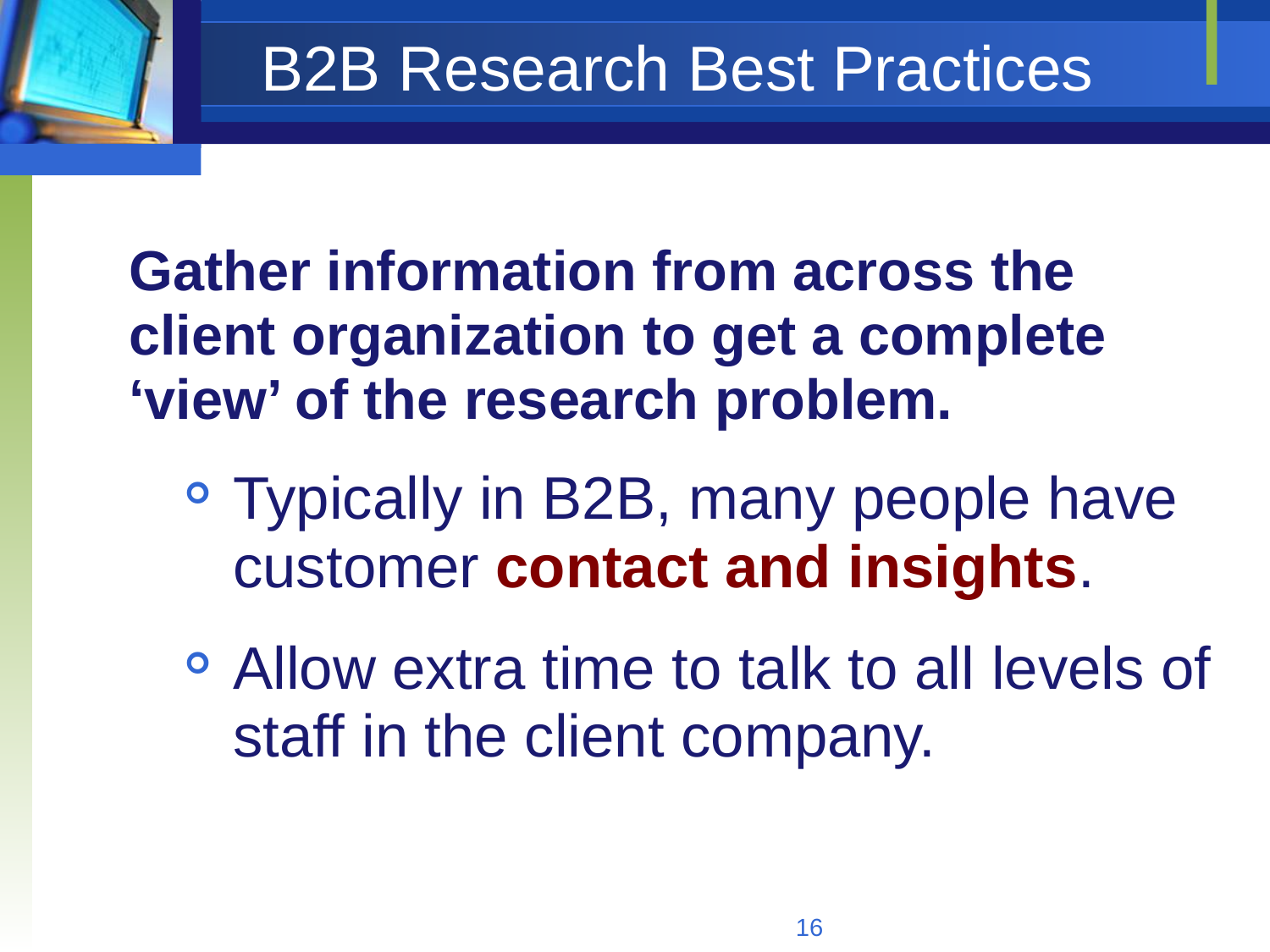

# B2B Research Best Practices
Gather information from across the client organization to get a complete ‘view’ of the research problem.
Typically in B2B, many people have customer contact and insights.
Allow extra time to talk to all levels of staff in the client company.
16